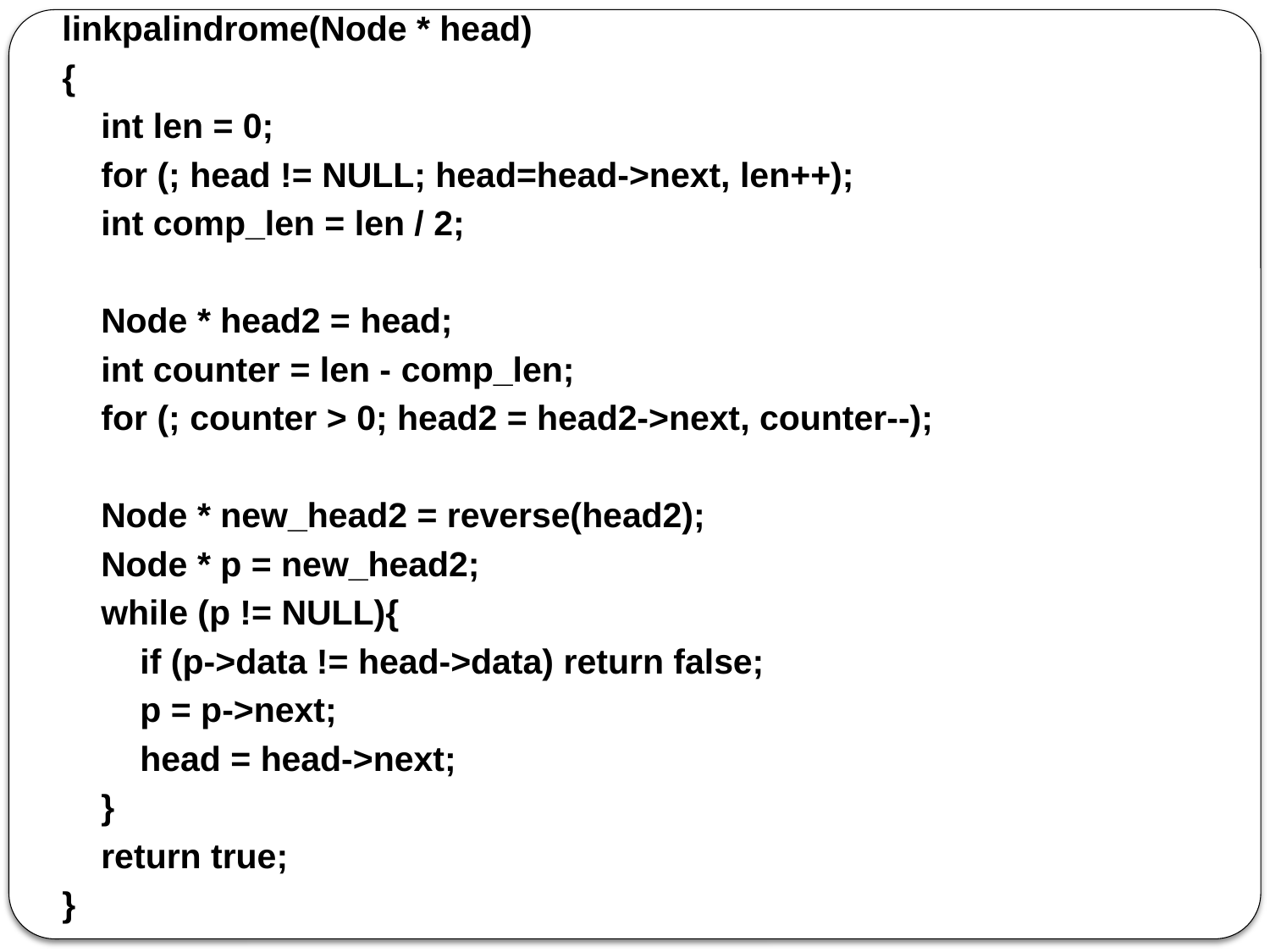

linkpalindrome(Node * head)
{
    int len = 0;
    for (; head != NULL; head=head->next, len++);
    int comp_len = len / 2;

    Node * head2 = head;
    int counter = len - comp_len;
    for (; counter > 0; head2 = head2->next, counter--);

    Node * new_head2 = reverse(head2);
    Node * p = new_head2;
    while (p != NULL){
        if (p->data != head->data) return false;
        p = p->next;
        head = head->next;
    }
    return true;
}